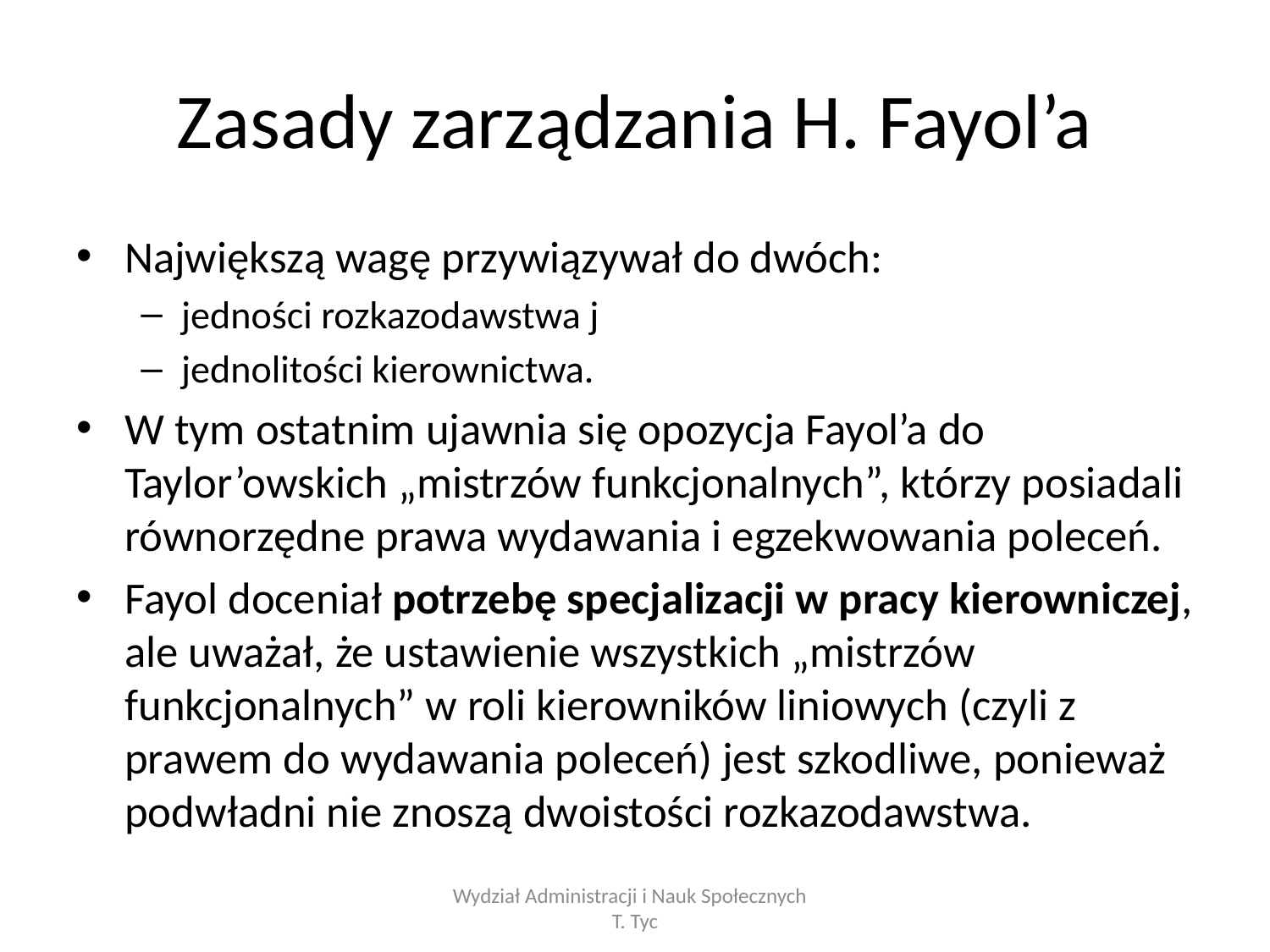

# Zasady zarządzania H. Fayol’a
Największą wagę przywiązywał do dwóch:
jedności rozkazodawstwa j
jednolitości kierownictwa.
W tym ostatnim ujawnia się opozycja Fayol’a do Taylor’owskich „mistrzów funkcjonalnych”, którzy posiadali równorzędne prawa wydawania i egzekwowania poleceń.
Fayol doceniał potrzebę specjalizacji w pracy kierowniczej, ale uważał, że ustawienie wszystkich „mistrzów funkcjonalnych” w roli kierowników liniowych (czyli z prawem do wydawania poleceń) jest szkodliwe, ponieważ podwładni nie znoszą dwoistości rozkazodawstwa.
Wydział Administracji i Nauk Społecznych   T. Tyc